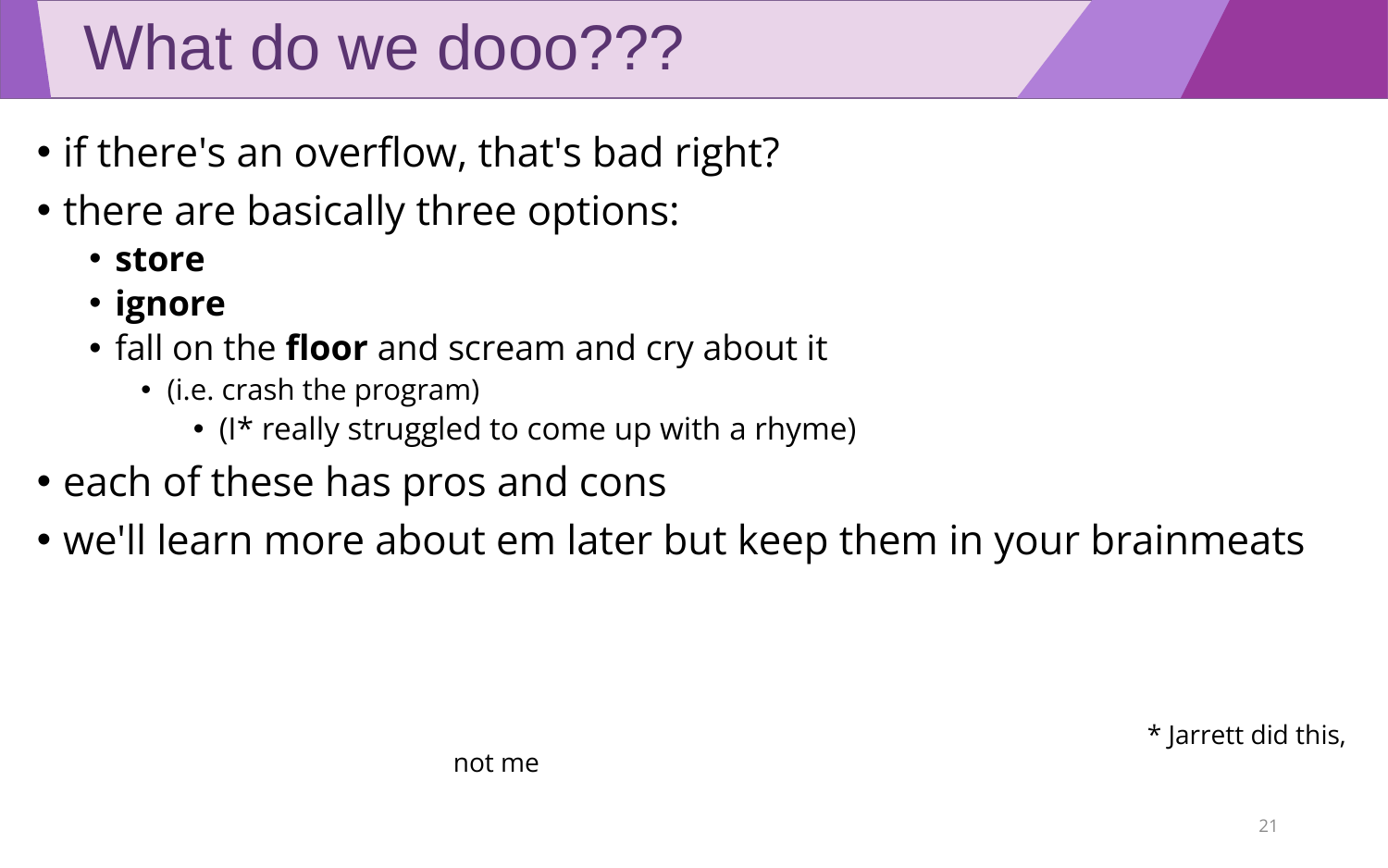

# What do we dooo???
if there's an overflow, that's bad right?
there are basically three options:
store
ignore
fall on the floor and scream and cry about it
(i.e. crash the program)
(I* really struggled to come up with a rhyme)
each of these has pros and cons
we'll learn more about em later but keep them in your brainmeats

					* Jarrett did this, not me
21